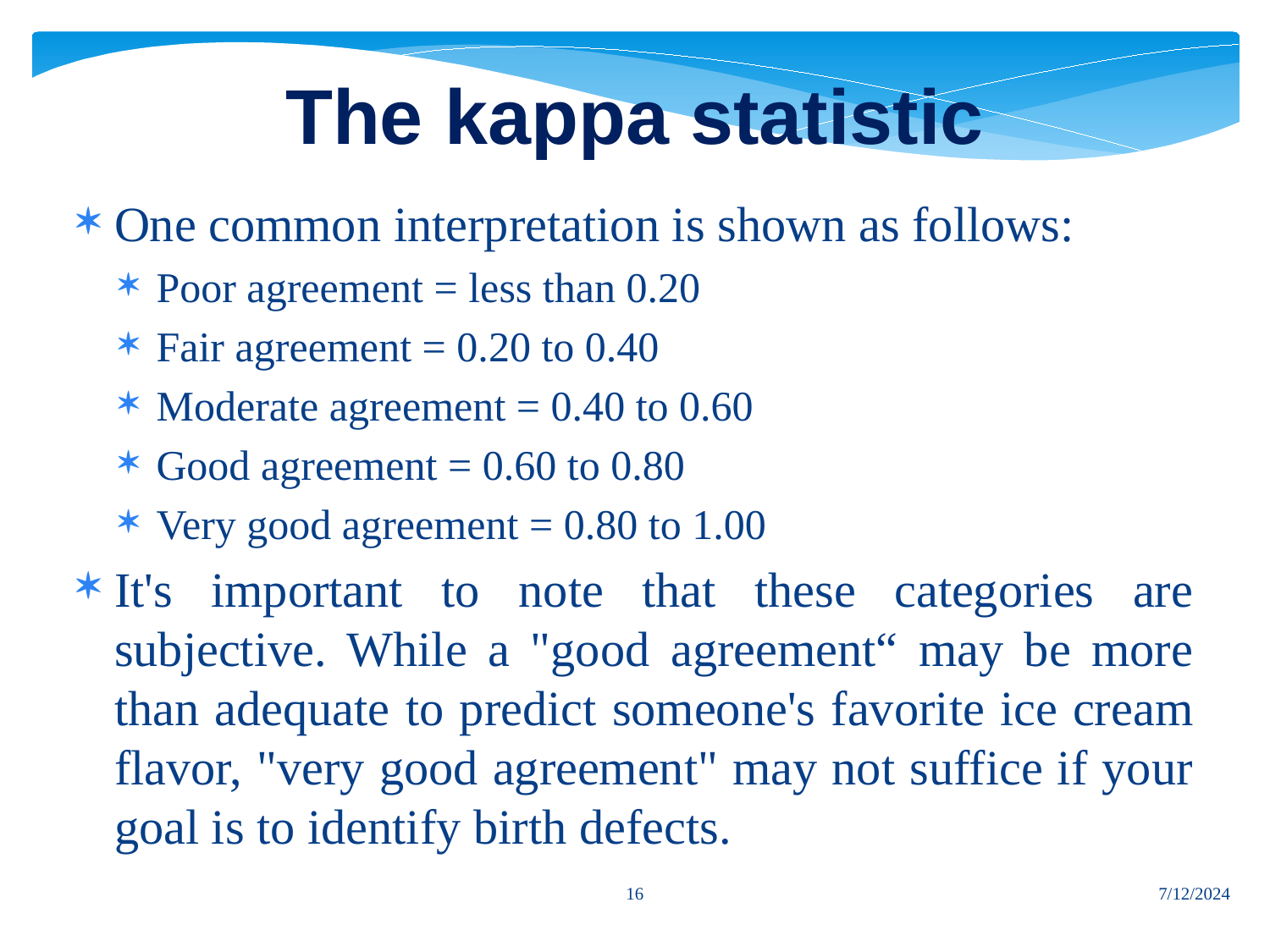

# The kappa statistic
One common interpretation is shown as follows:
Poor agreement = less than 0.20
Fair agreement = 0.20 to 0.40
Moderate agreement = 0.40 to 0.60
Good agreement = 0.60 to 0.80
Very good agreement = 0.80 to 1.00
It's important to note that these categories are subjective. While a "good agreement“ may be more than adequate to predict someone's favorite ice cream flavor, "very good agreement" may not suffice if your goal is to identify birth defects.
16

7/12/2024